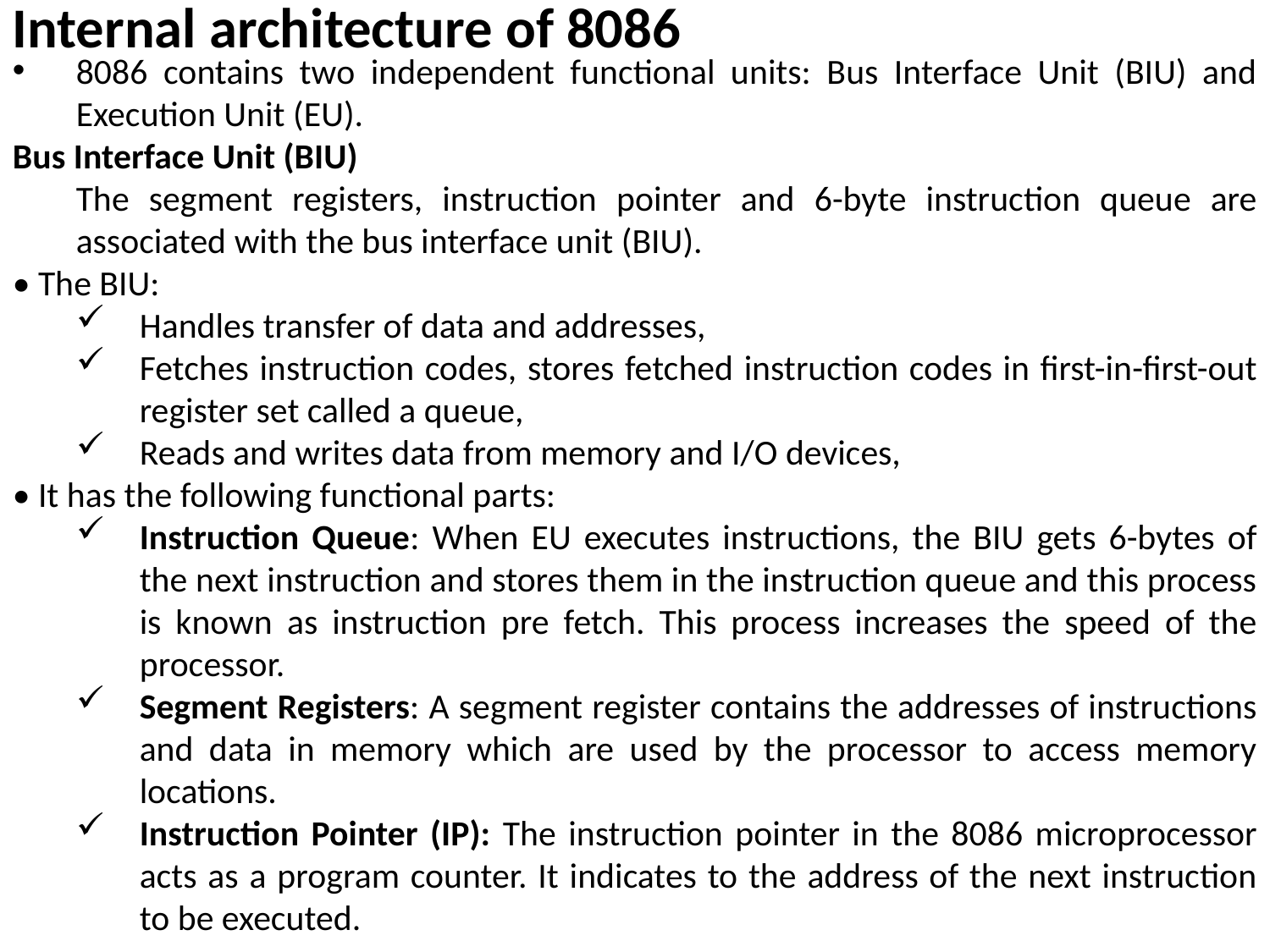

Internal architecture of 8086
8086 contains two independent functional units: Bus Interface Unit (BIU) and Execution Unit (EU).
Bus Interface Unit (BIU)
	The segment registers, instruction pointer and 6-byte instruction queue are associated with the bus interface unit (BIU).
• The BIU:
Handles transfer of data and addresses,
Fetches instruction codes, stores fetched instruction codes in first-in-first-out register set called a queue,
Reads and writes data from memory and I/O devices,
• It has the following functional parts:
Instruction Queue: When EU executes instructions, the BIU gets 6-bytes of the next instruction and stores them in the instruction queue and this process is known as instruction pre fetch. This process increases the speed of the processor.
Segment Registers: A segment register contains the addresses of instructions and data in memory which are used by the processor to access memory locations.
Instruction Pointer (IP): The instruction pointer in the 8086 microprocessor acts as a program counter. It indicates to the address of the next instruction to be executed.